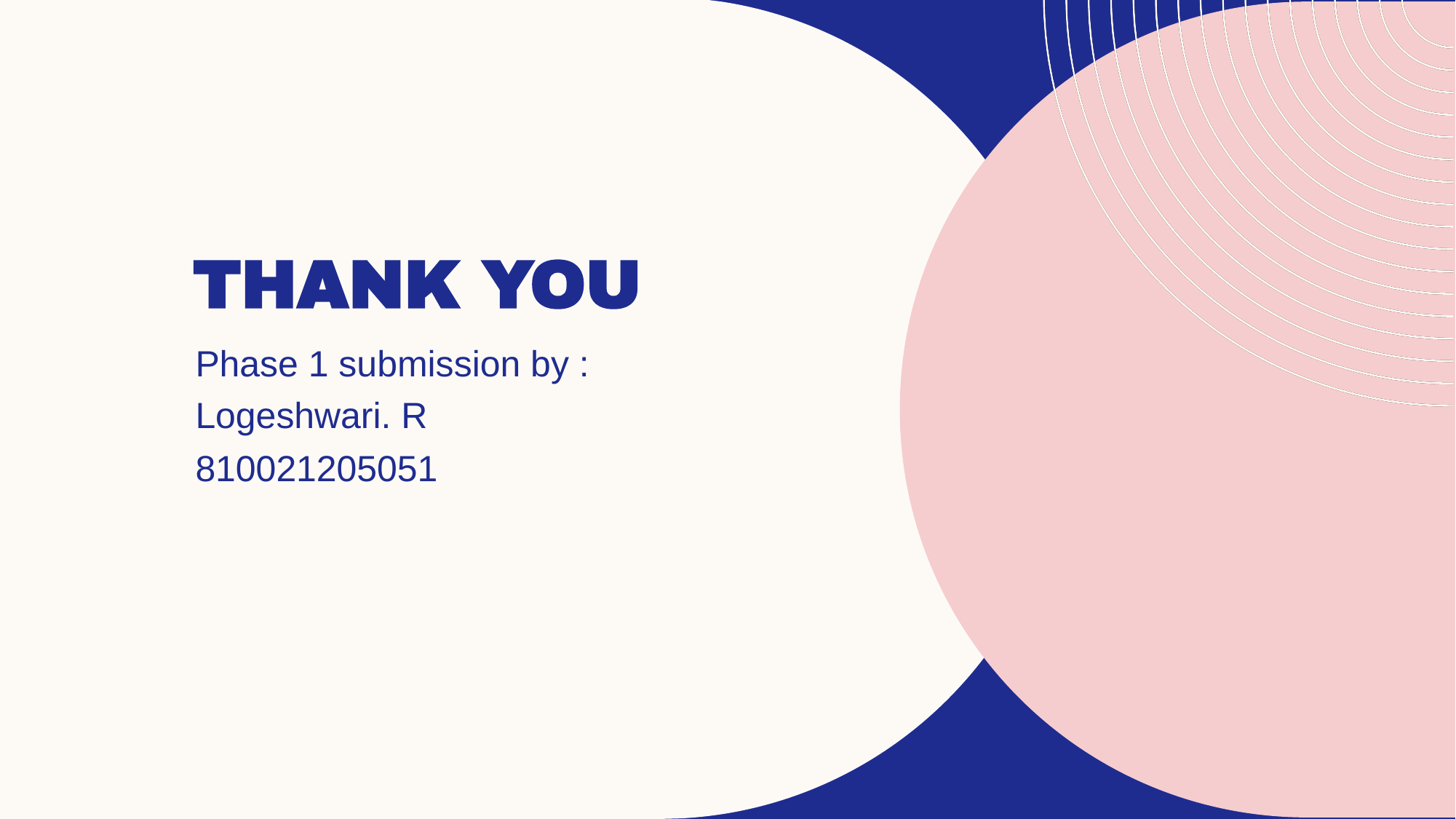

# THANK YOU
Phase 1 submission by :
Logeshwari. R
810021205051